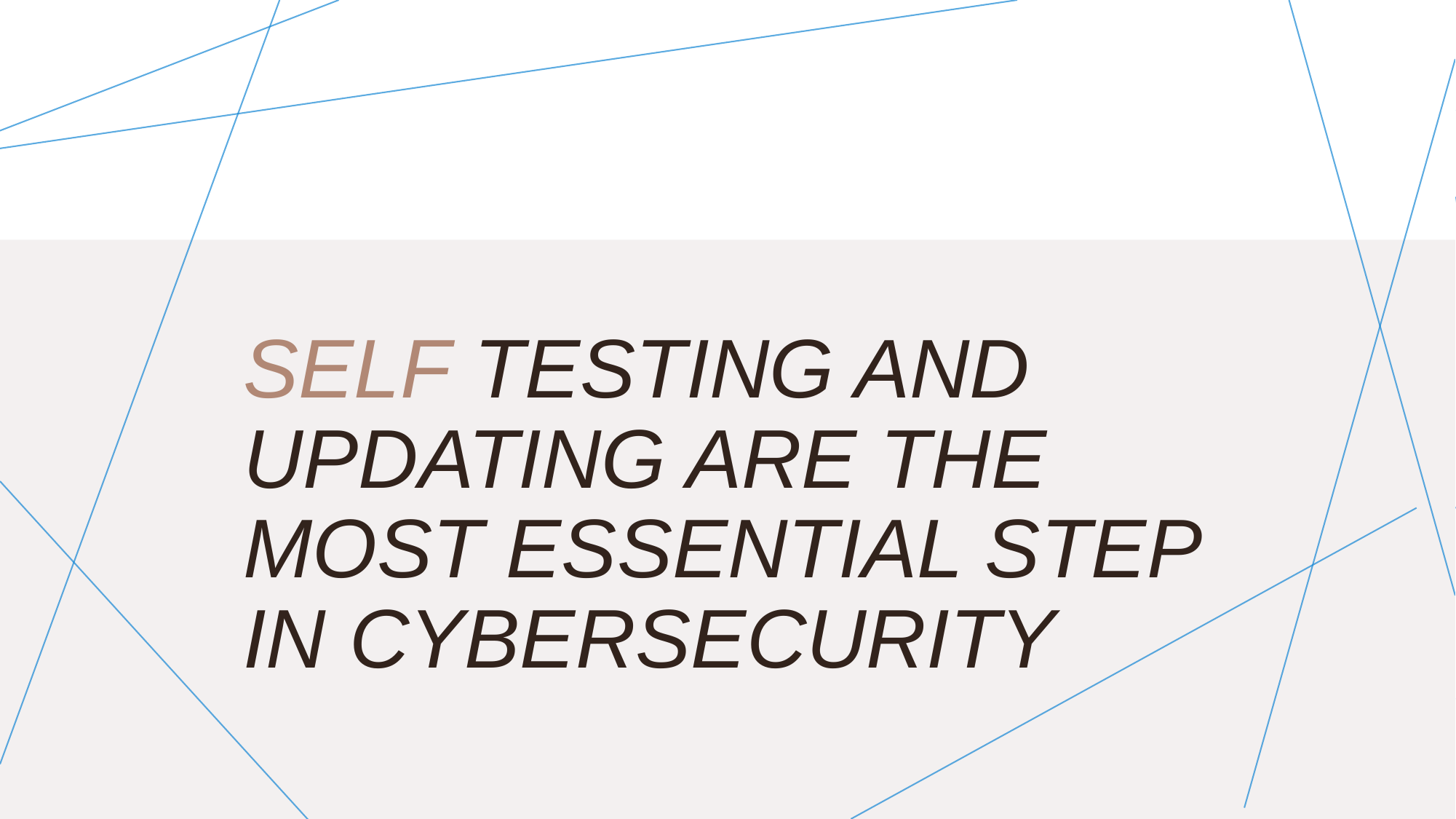

# Self Testing and updating are the most essential step in cybersecurity